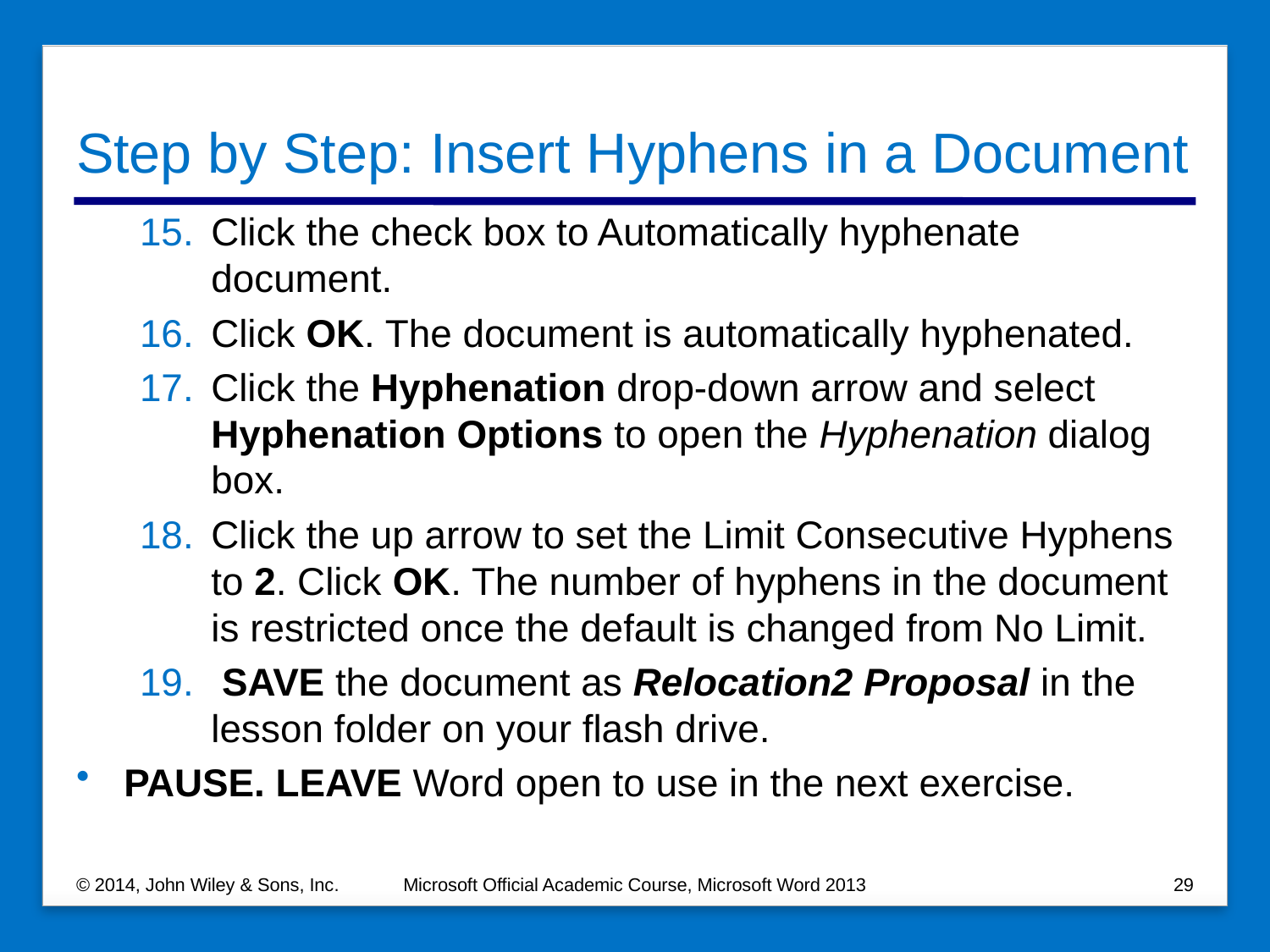

# Step by Step: Insert Hyphens in a Document
Click the check box to Automatically hyphenate document.
Click OK. The document is automatically hyphenated.
Click the Hyphenation drop-down arrow and select Hyphenation Options to open the Hyphenation dialog box.
Click the up arrow to set the Limit Consecutive Hyphens to 2. Click OK. The number of hyphens in the document is restricted once the default is changed from No Limit.
 SAVE the document as Relocation2 Proposal in the lesson folder on your flash drive.
PAUSE. LEAVE Word open to use in the next exercise.
© 2014, John Wiley & Sons, Inc.
Microsoft Official Academic Course, Microsoft Word 2013
29